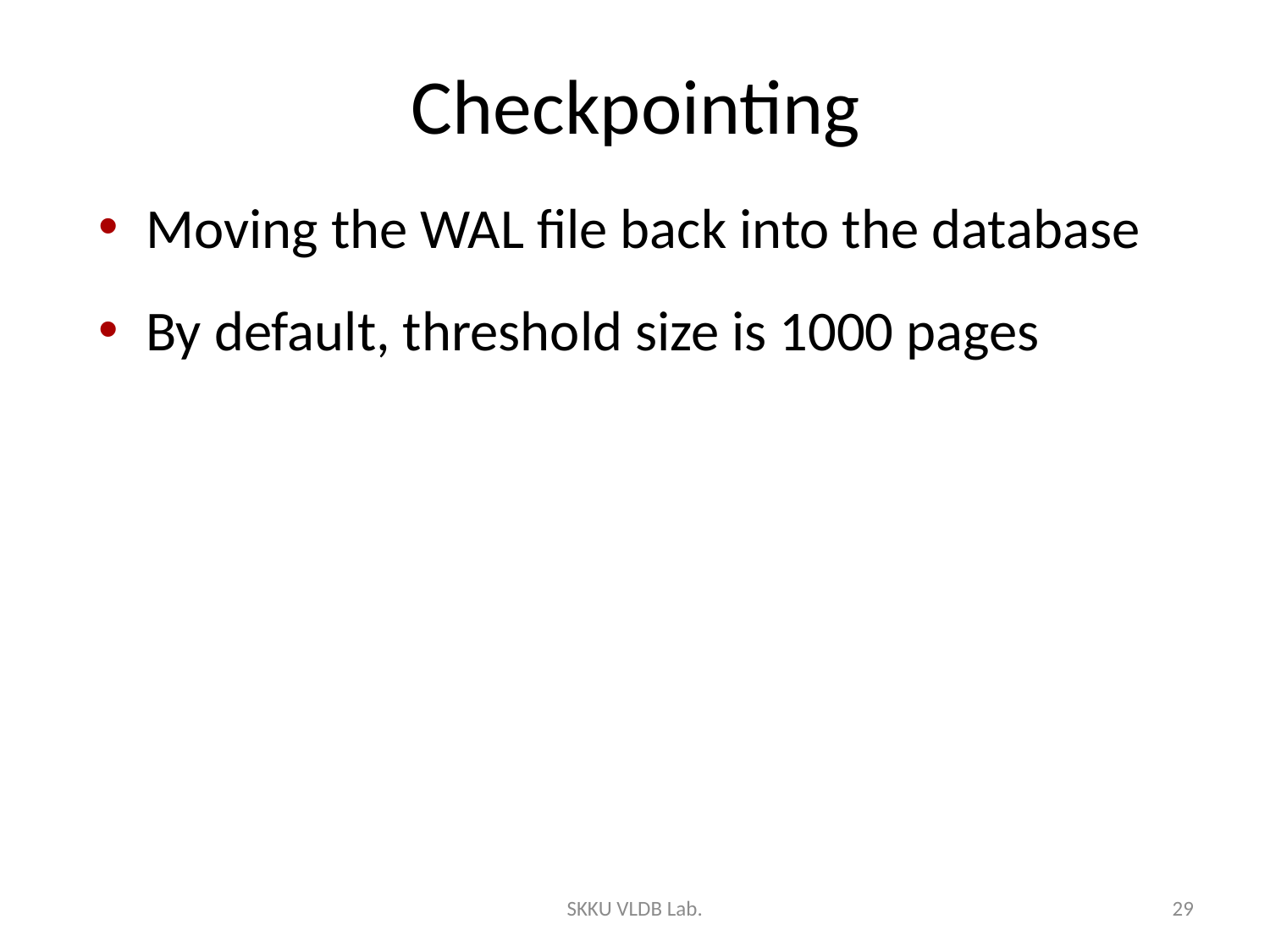

# Checkpointing
Moving the WAL file back into the database
By default, threshold size is 1000 pages
SKKU VLDB Lab.
29